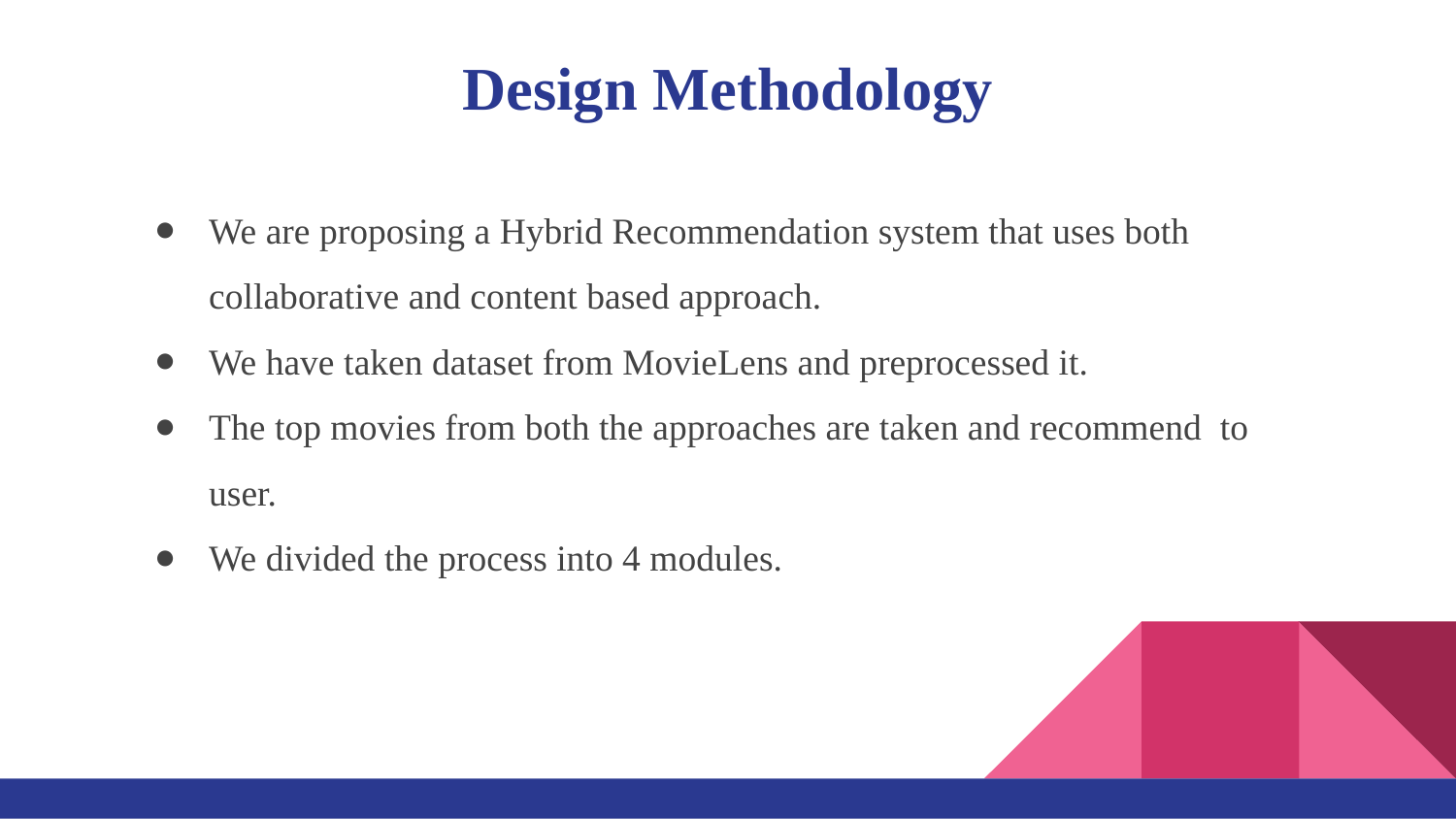

# Design Methodology
We are proposing a Hybrid Recommendation system that uses both collaborative and content based approach.
We have taken dataset from MovieLens and preprocessed it.
The top movies from both the approaches are taken and recommend  to user.
We divided the process into 4 modules.